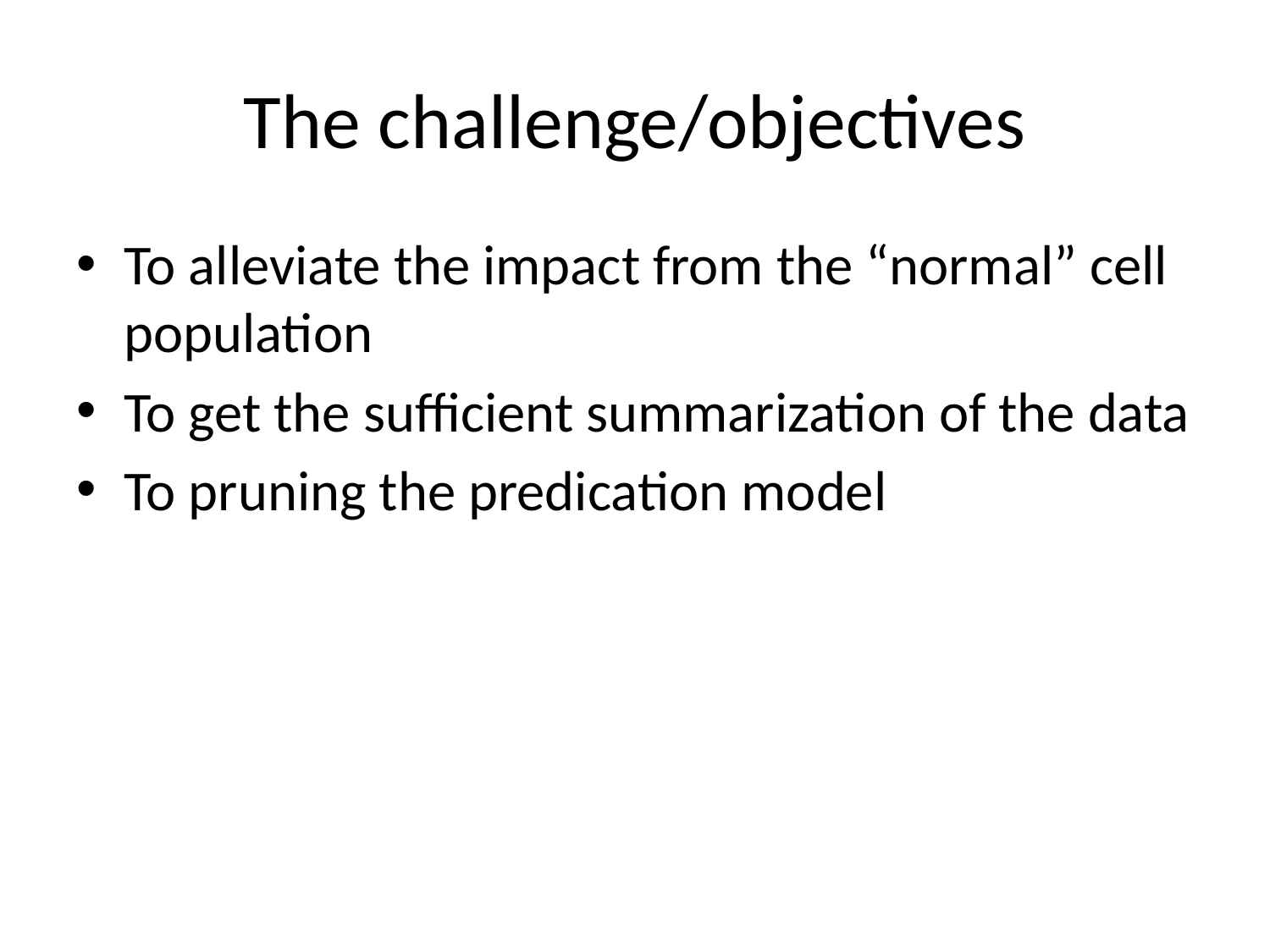

# The challenge/objectives
To alleviate the impact from the “normal” cell population
To get the sufficient summarization of the data
To pruning the predication model